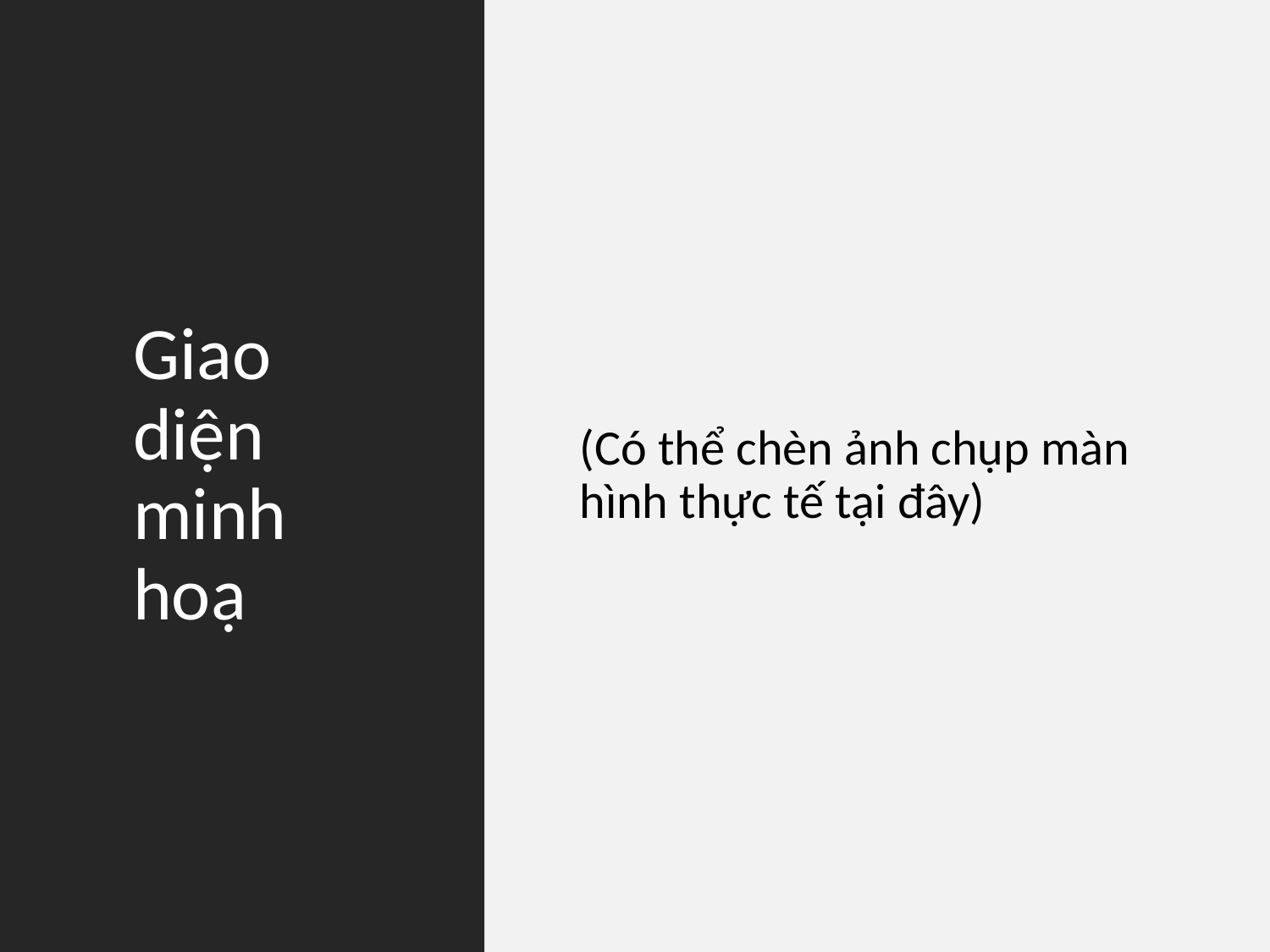

# Giao diện minh hoạ
(Có thể chèn ảnh chụp màn hình thực tế tại đây)